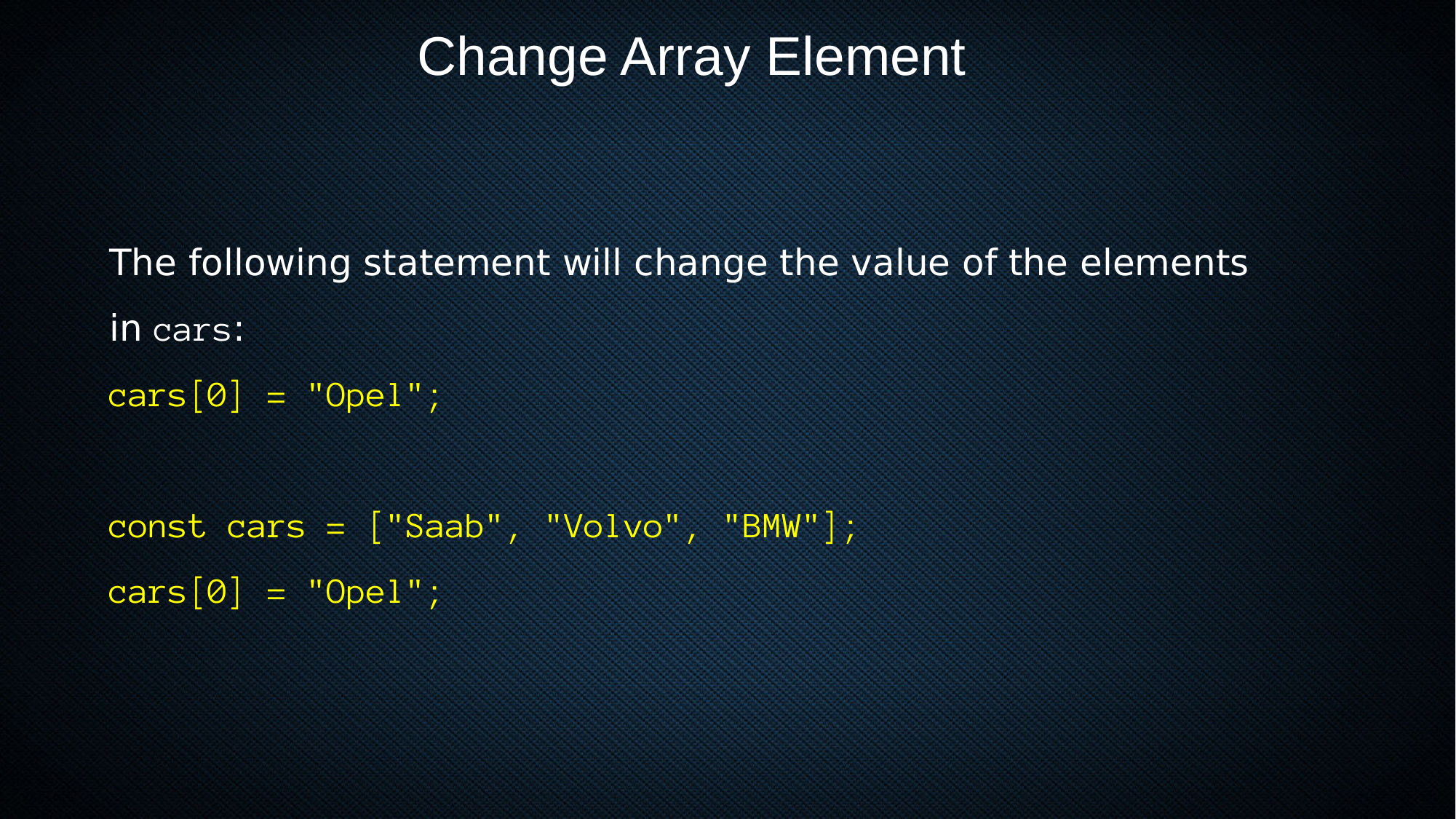

Change Array Element
The following statement will change the value of the elements in cars:
cars[0] = "Opel";

const cars = ["Saab", "Volvo", "BMW"];
cars[0] = "Opel";